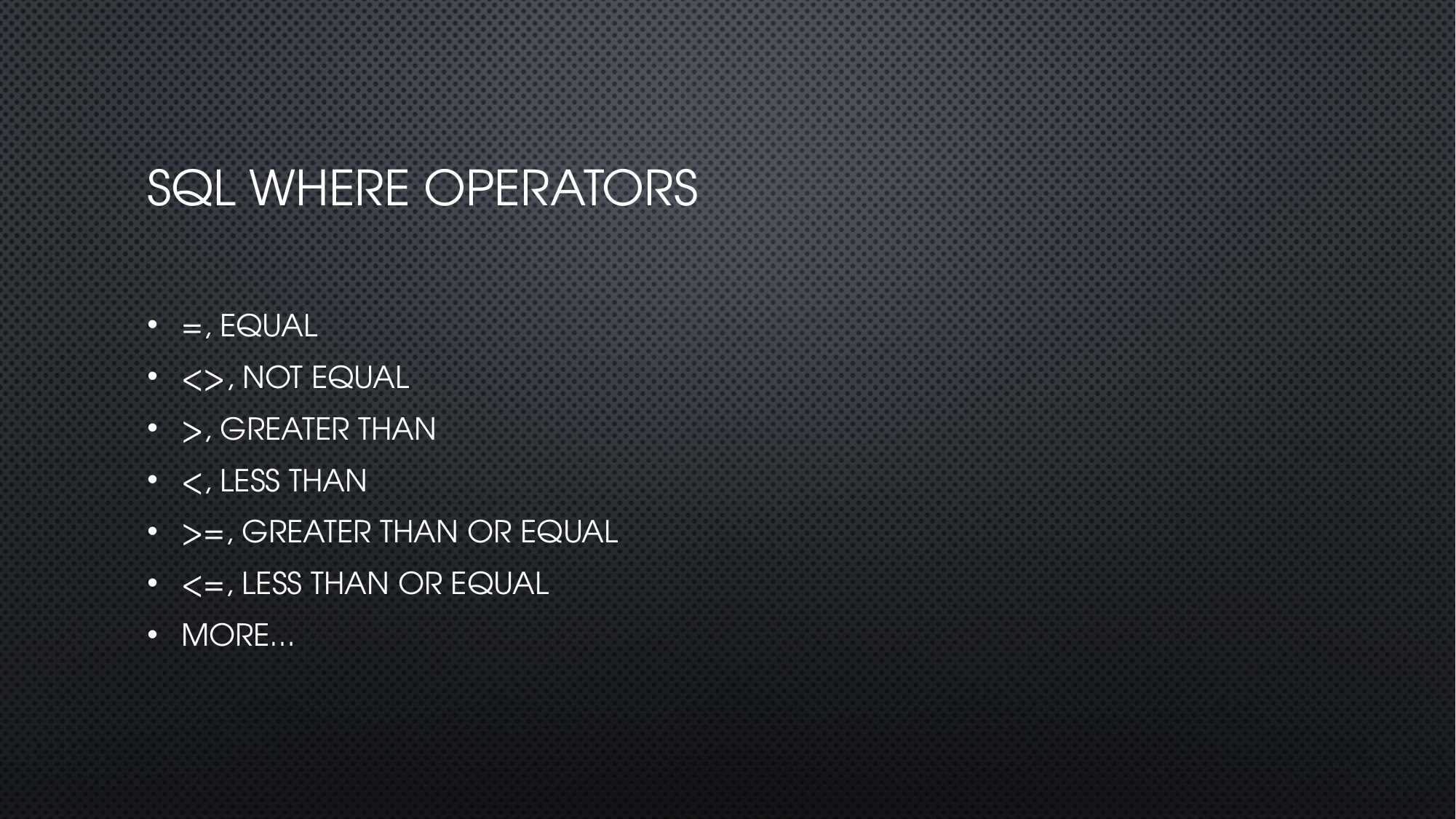

# SQL Where operators
=, Equal
<>, Not equal
>, Greater than
<, Less than
>=, Greater than or equal
<=, less than or equal
More…